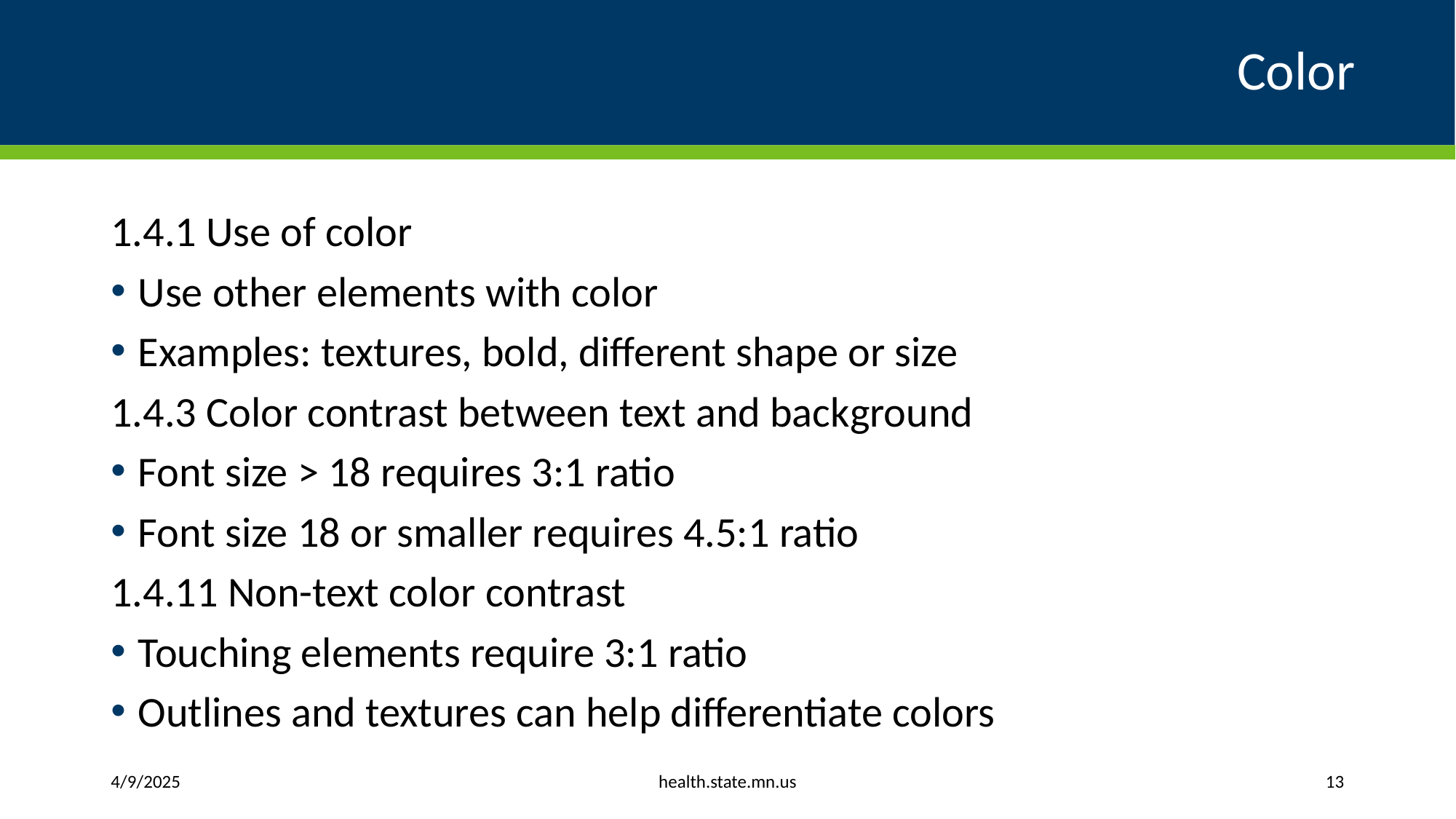

# Color
1.4.1 Use of color
Use other elements with color
Examples: textures, bold, different shape or size
1.4.3 Color contrast between text and background
Font size > 18 requires 3:1 ratio
Font size 18 or smaller requires 4.5:1 ratio
1.4.11 Non-text color contrast
Touching elements require 3:1 ratio
Outlines and textures can help differentiate colors
health.state.mn.us
4/9/2025
13